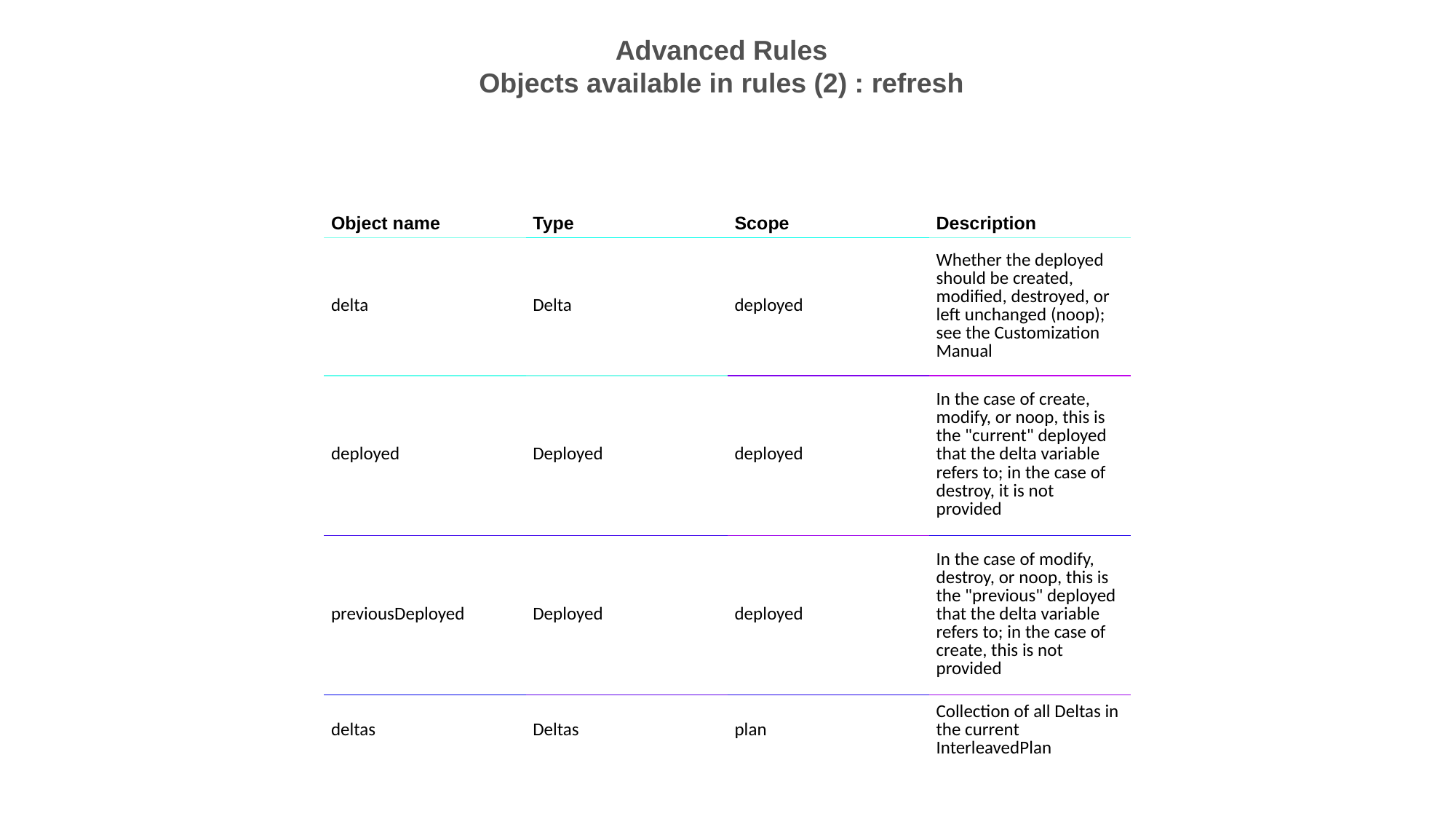

Advanced Rules
Objects available in rules (2) : refresh

| Object name | Type | Scope | Description |
| --- | --- | --- | --- |
| delta | Delta | deployed | Whether the deployed should be created, modified, destroyed, or left unchanged (noop); see the Customization Manual |
| deployed | Deployed | deployed | In the case of create, modify, or noop, this is the "current" deployed that the delta variable refers to; in the case of destroy, it is not provided |
| previousDeployed | Deployed | deployed | In the case of modify, destroy, or noop, this is the "previous" deployed that the delta variable refers to; in the case of create, this is not provided |
| deltas | Deltas | plan | Collection of all Deltas in the current InterleavedPlan |